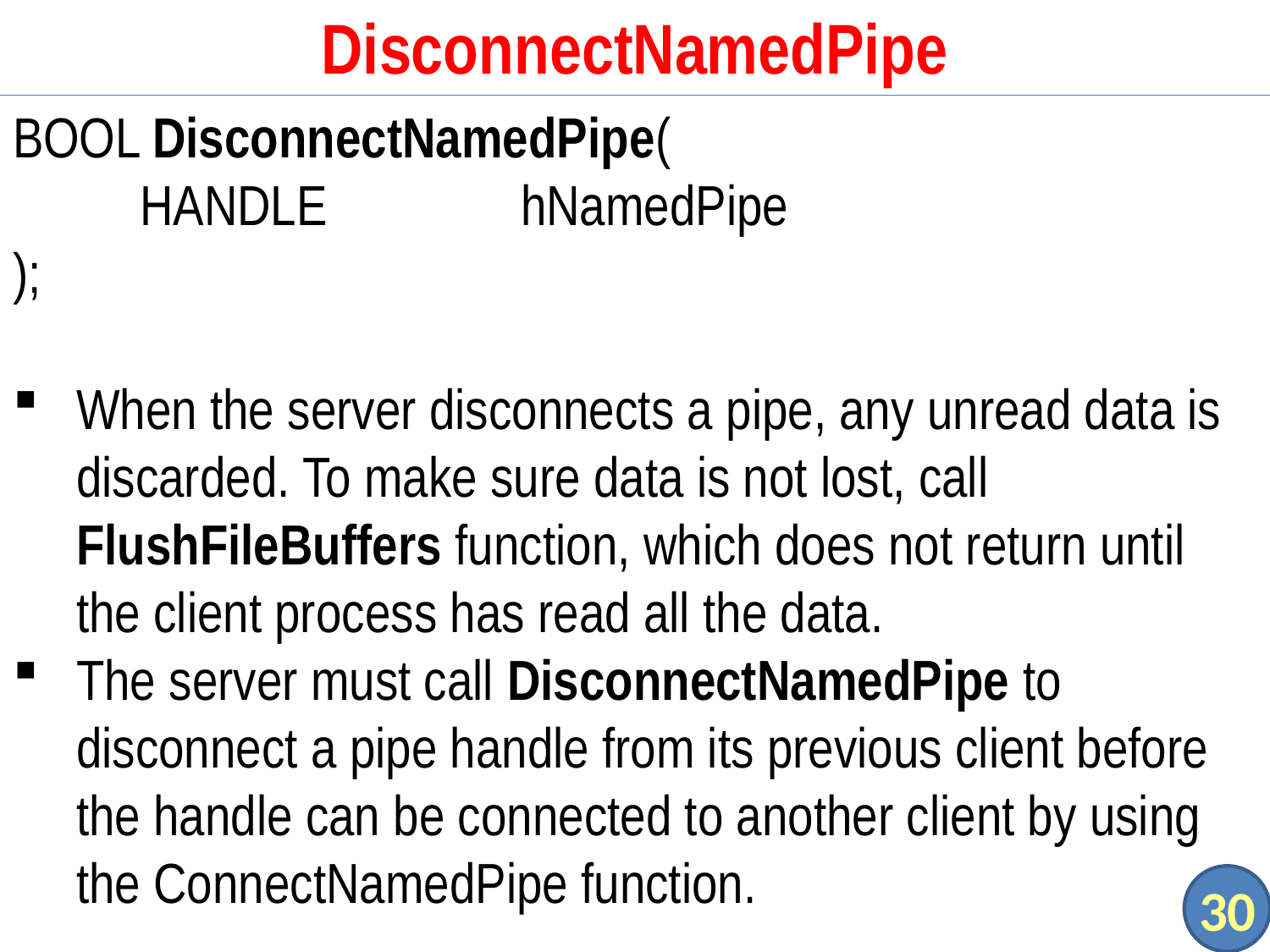

# DisconnectNamedPipe
BOOL DisconnectNamedPipe(
	HANDLE		hNamedPipe
);

When the server disconnects a pipe, any unread data is discarded. To make sure data is not lost, call FlushFileBuffers function, which does not return until the client process has read all the data.
The server must call DisconnectNamedPipe to disconnect a pipe handle from its previous client before the handle can be connected to another client by using the ConnectNamedPipe function.
30